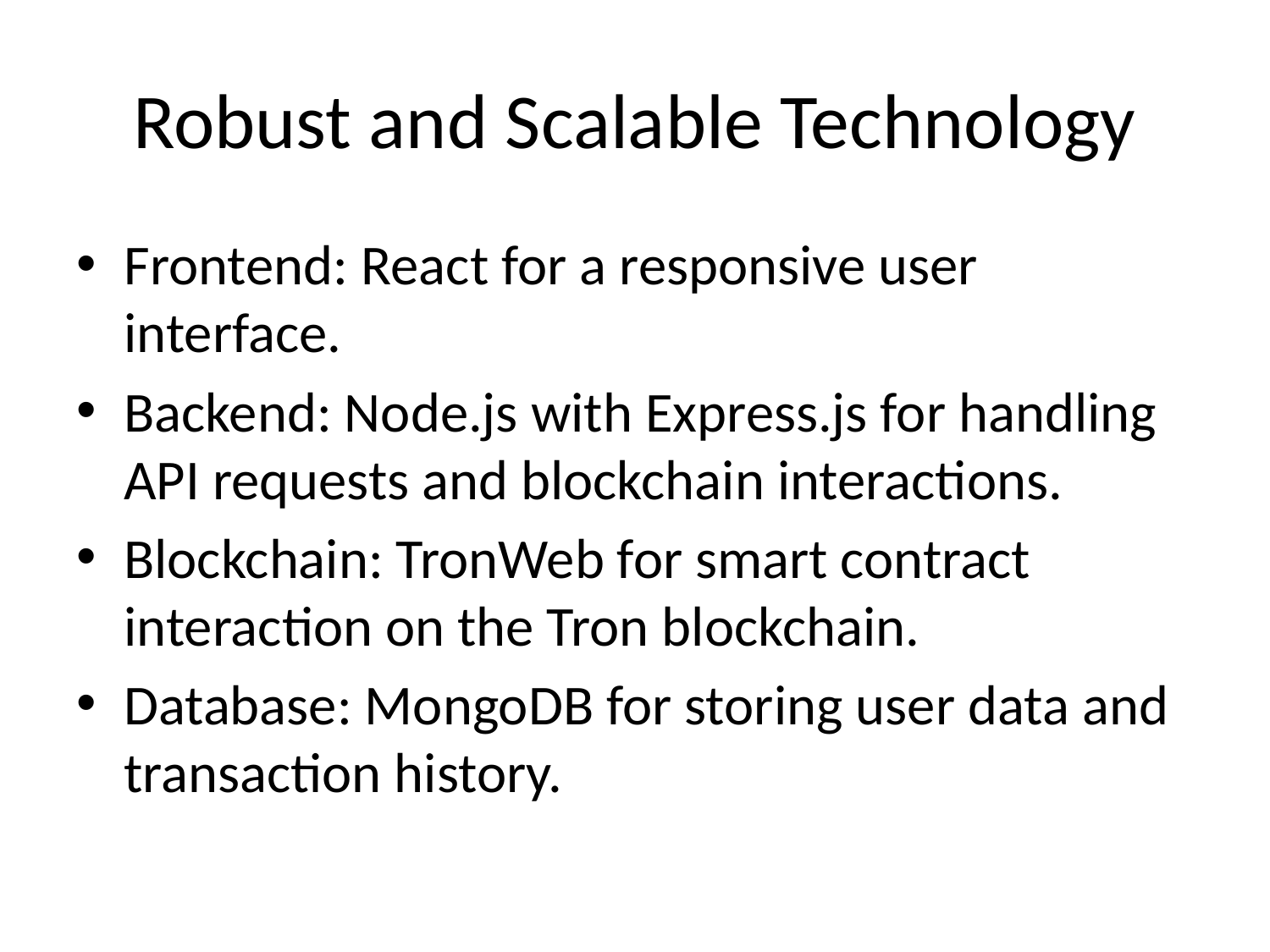

# Robust and Scalable Technology
Frontend: React for a responsive user interface.
Backend: Node.js with Express.js for handling API requests and blockchain interactions.
Blockchain: TronWeb for smart contract interaction on the Tron blockchain.
Database: MongoDB for storing user data and transaction history.